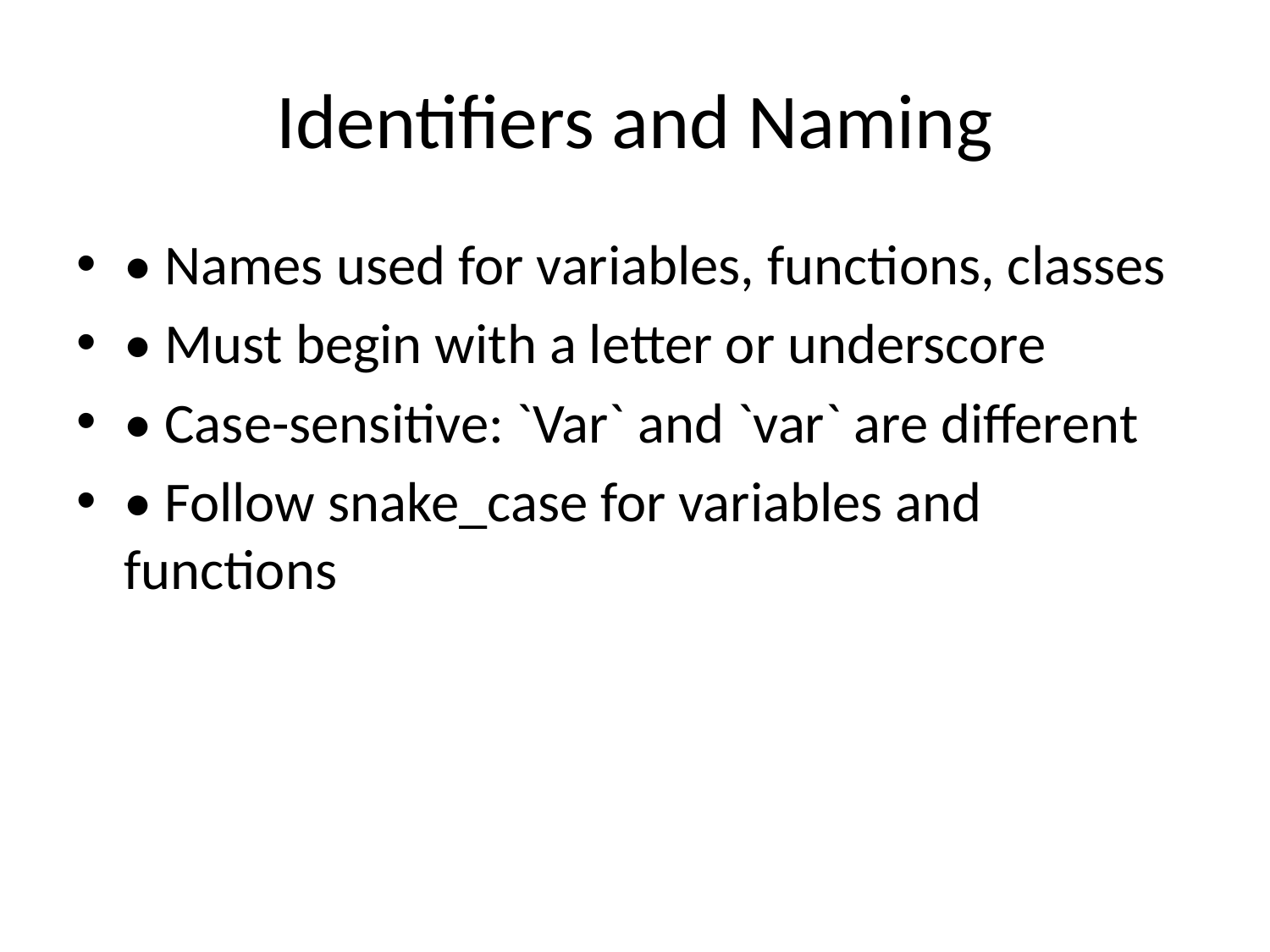

# Identifiers and Naming
• Names used for variables, functions, classes
• Must begin with a letter or underscore
• Case-sensitive: `Var` and `var` are different
• Follow snake_case for variables and functions